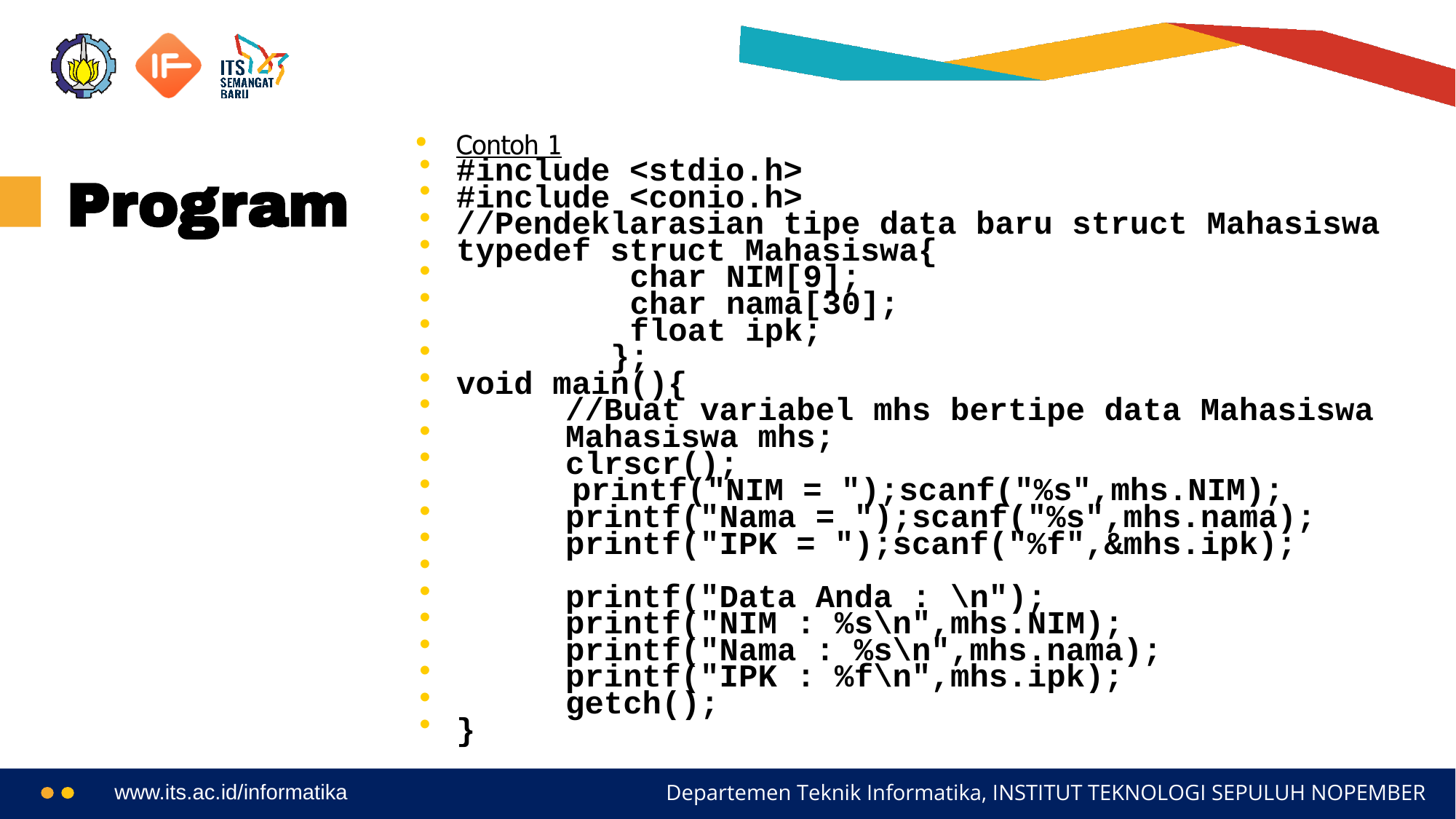

Contoh 1
#include <stdio.h>
#include <conio.h>
//Pendeklarasian tipe data baru struct Mahasiswa
typedef struct Mahasiswa{
         char NIM[9];
         char nama[30];
         float ipk;
        };
void main(){
	//Buat variabel mhs bertipe data Mahasiswa
     	Mahasiswa mhs;
     	clrscr();
      printf("NIM = ");scanf("%s",mhs.NIM);
     	printf("Nama = ");scanf("%s",mhs.nama);
     	printf("IPK = ");scanf("%f",&mhs.ipk);

     	printf("Data Anda : \n");
     	printf("NIM : %s\n",mhs.NIM);
     	printf("Nama : %s\n",mhs.nama);
     	printf("IPK : %f\n",mhs.ipk);
     	getch();
}

# Program